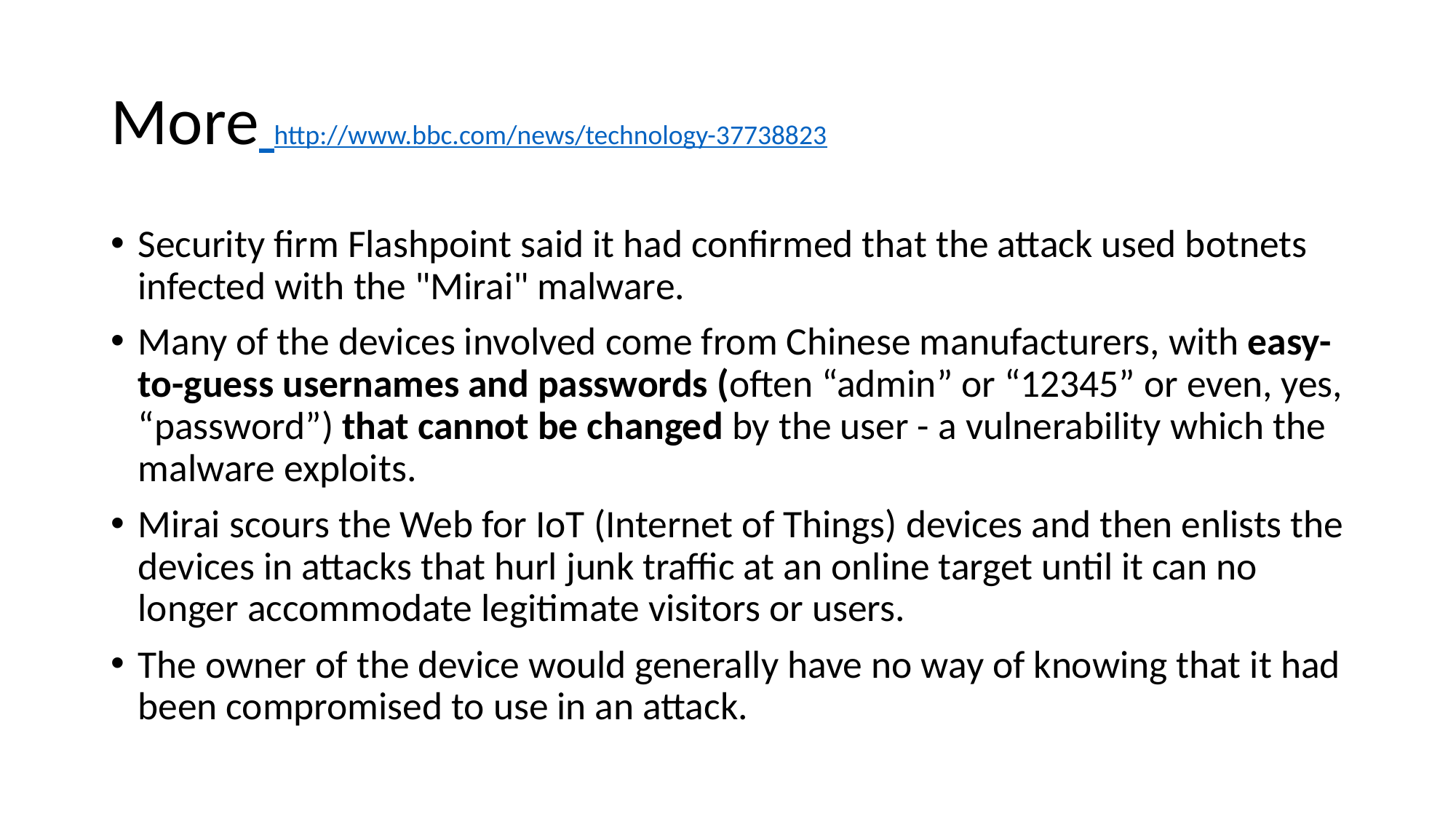

# More http://www.bbc.com/news/technology-37738823
Security firm Flashpoint said it had confirmed that the attack used botnets infected with the "Mirai" malware.
Many of the devices involved come from Chinese manufacturers, with easy-to-guess usernames and passwords (often “admin” or “12345” or even, yes, “password”) that cannot be changed by the user - a vulnerability which the malware exploits.
Mirai scours the Web for IoT (Internet of Things) devices and then enlists the devices in attacks that hurl junk traffic at an online target until it can no longer accommodate legitimate visitors or users.
The owner of the device would generally have no way of knowing that it had been compromised to use in an attack.